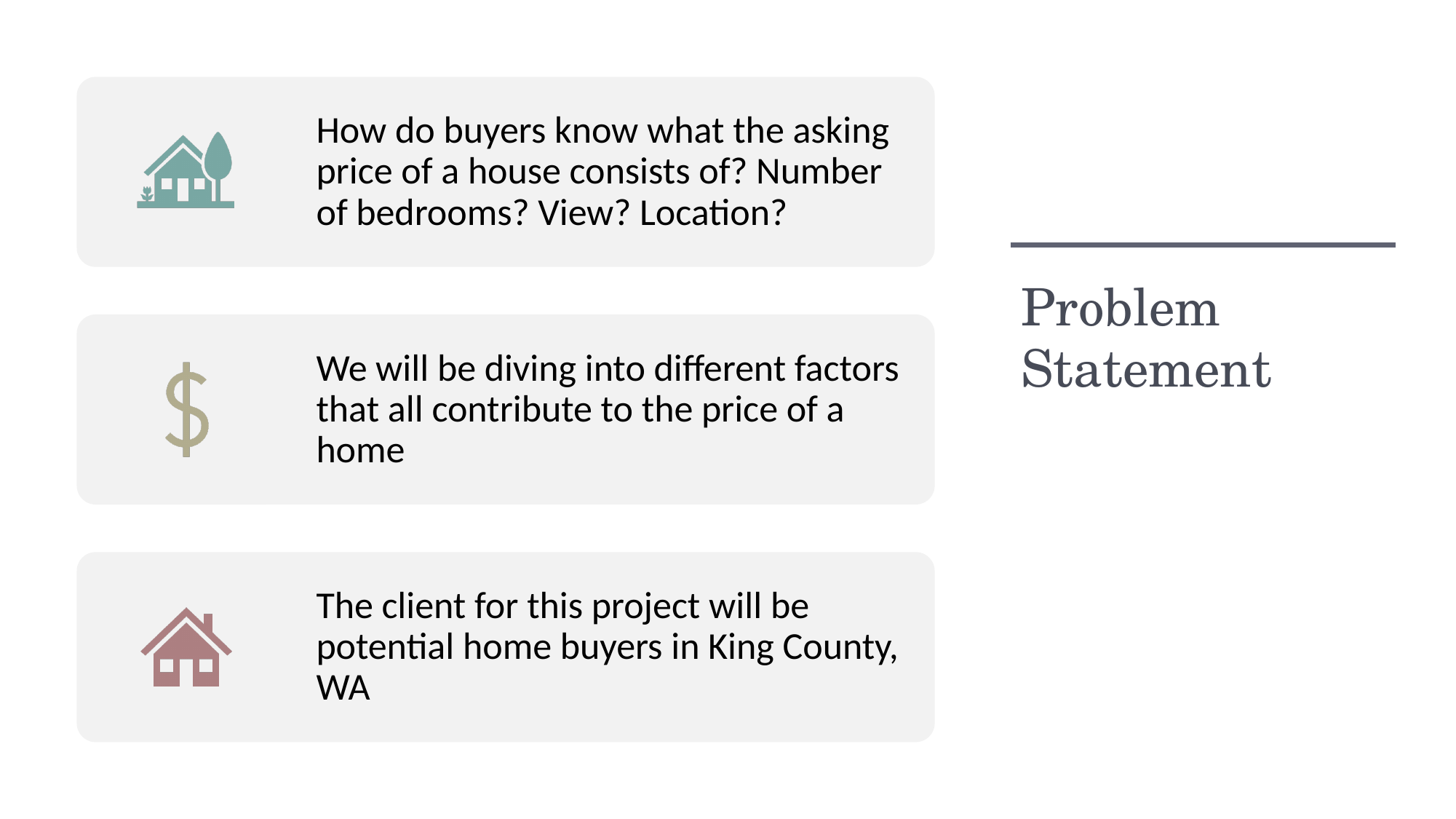

How do buyers know what the asking price of a house consists of? Number of bedrooms? View? Location?
We will be diving into different factors that all contribute to the price of a home
The client for this project will be potential home buyers in King County, WA
# Problem Statement